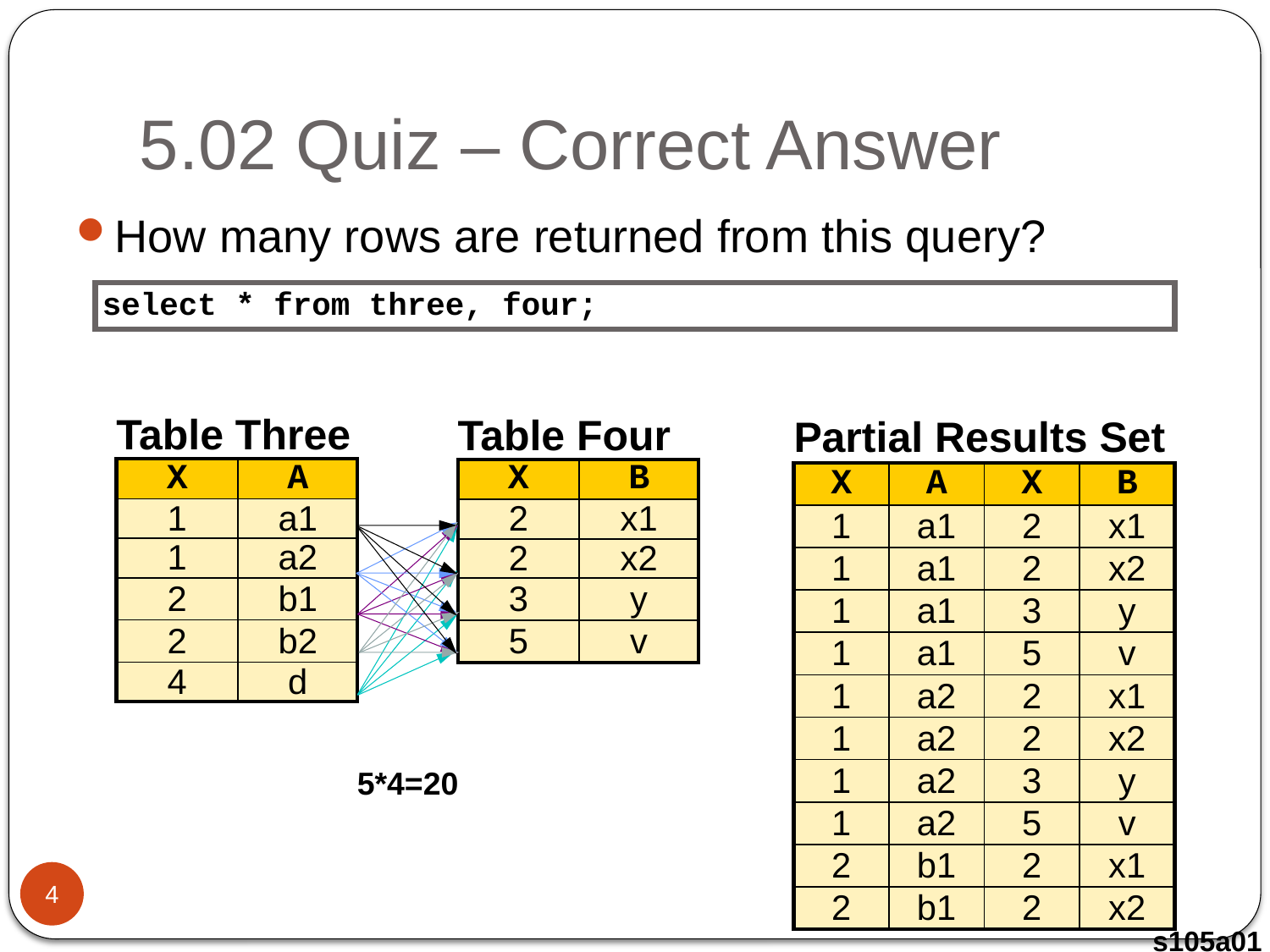

# 5.02 Quiz – Correct Answer
How many rows are returned from this query?
select * from three, four;
| Table Three |  |
| --- | --- |
| X | A |
| 1 | a1 |
| 1 | a2 |
| 2 | b1 |
| 2 | b2 |
| 4 | d |
| Table Four |  |
| --- | --- |
| X | B |
| 2 | x1 |
| 2 | x2 |
| 3 | y |
| 5 | v |
| Partial Results Set |  |  |  |
| --- | --- | --- | --- |
| X | A | X | B |
| 1 | a1 | 2 | x1 |
| 1 | a1 | 2 | x2 |
| 1 | a1 | 3 | y |
| 1 | a1 | 5 | v |
| 1 | a2 | 2 | x1 |
| 1 | a2 | 2 | x2 |
| 1 | a2 | 3 | y |
| 1 | a2 | 5 | v |
| 2 | b1 | 2 | x1 |
| 2 | b1 | 2 | x2 |

 5*4=20
4
s105a01